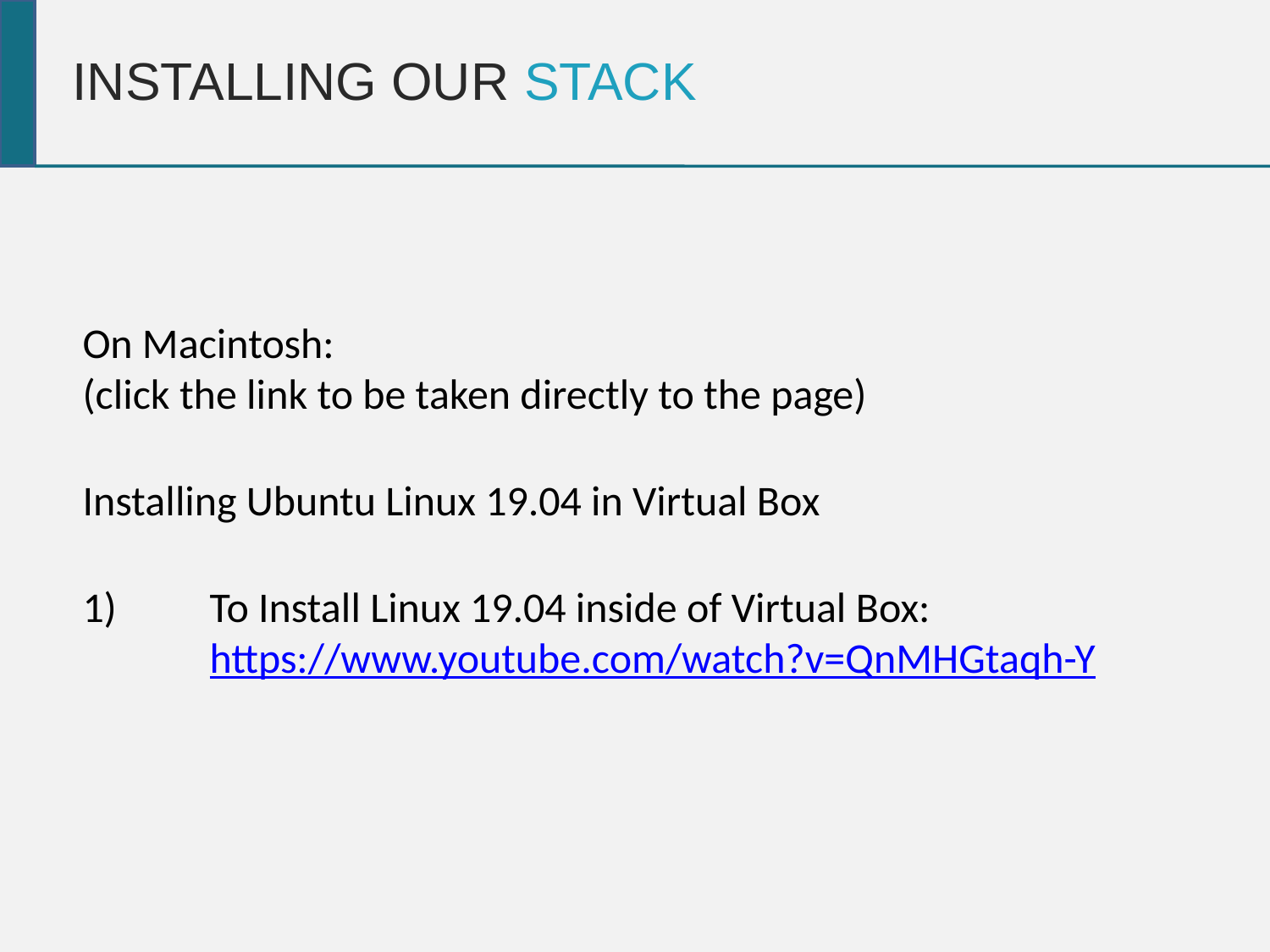

Installing our Stack

On Macintosh:
(click the link to be taken directly to the page)

Installing Ubuntu Linux 19.04 in Virtual Box

1)	To Install Linux 19.04 inside of Virtual Box:
	https://www.youtube.com/watch?v=QnMHGtaqh-Y